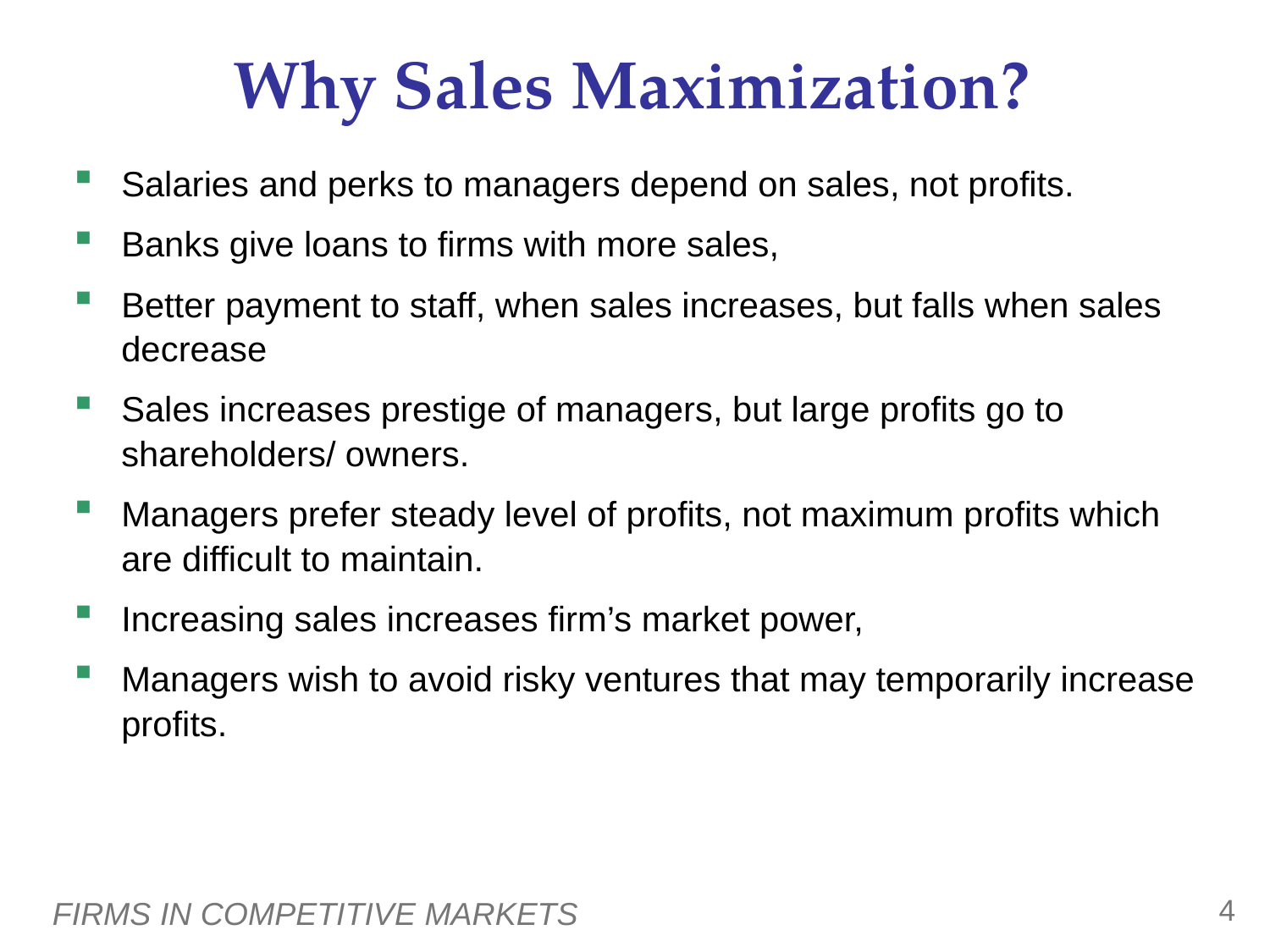

# Why Sales Maximization?
Salaries and perks to managers depend on sales, not profits.
Banks give loans to firms with more sales,
Better payment to staff, when sales increases, but falls when sales decrease
Sales increases prestige of managers, but large profits go to shareholders/ owners.
Managers prefer steady level of profits, not maximum profits which are difficult to maintain.
Increasing sales increases firm’s market power,
Managers wish to avoid risky ventures that may temporarily increase profits.

4
FIRMS IN COMPETITIVE MARKETS